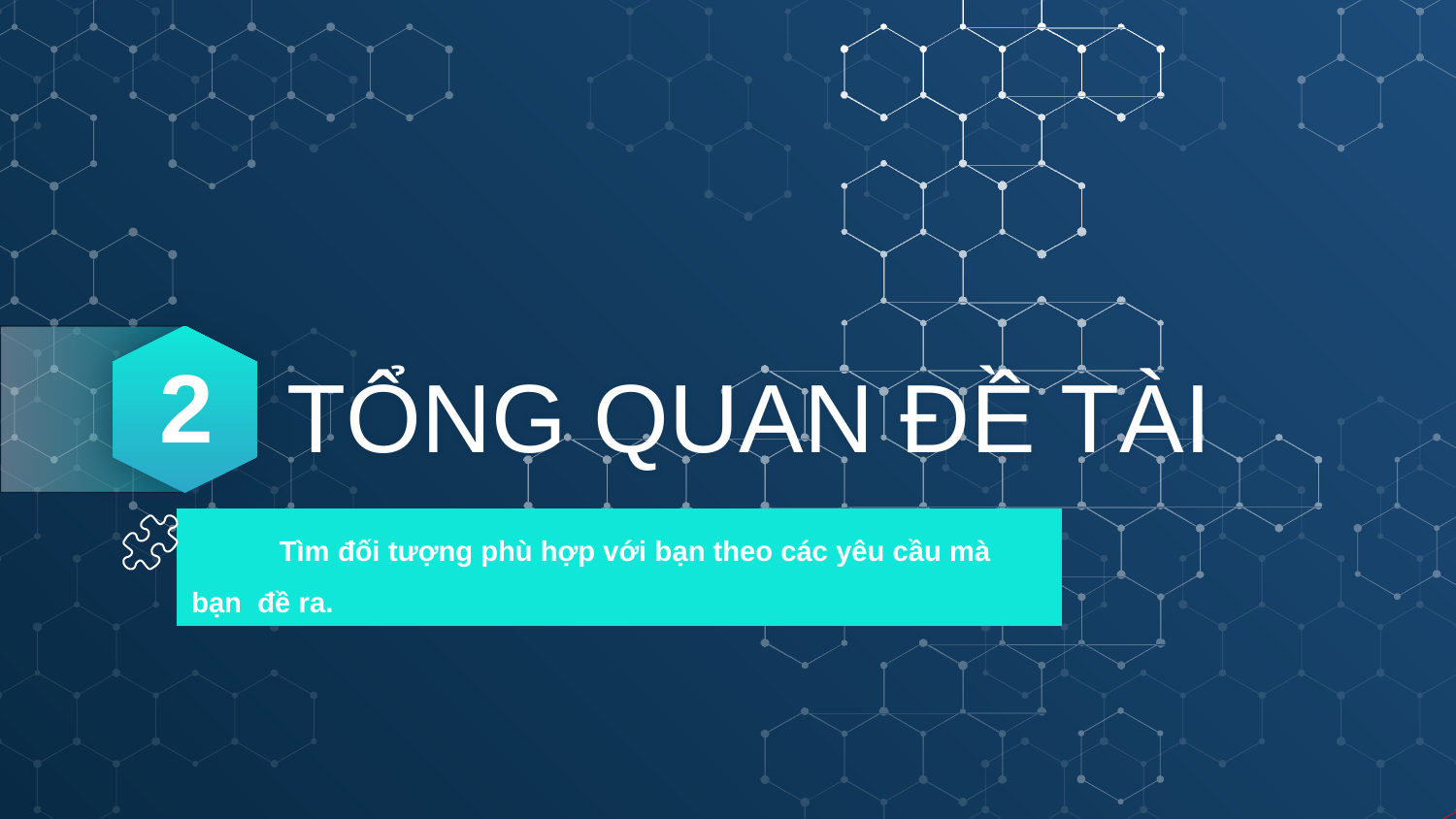

2
# TỔNG QUAN ĐỀ TÀI
           Tìm đối tượng phù hợp với bạn theo các yêu cầu mà bạn  đề ra.